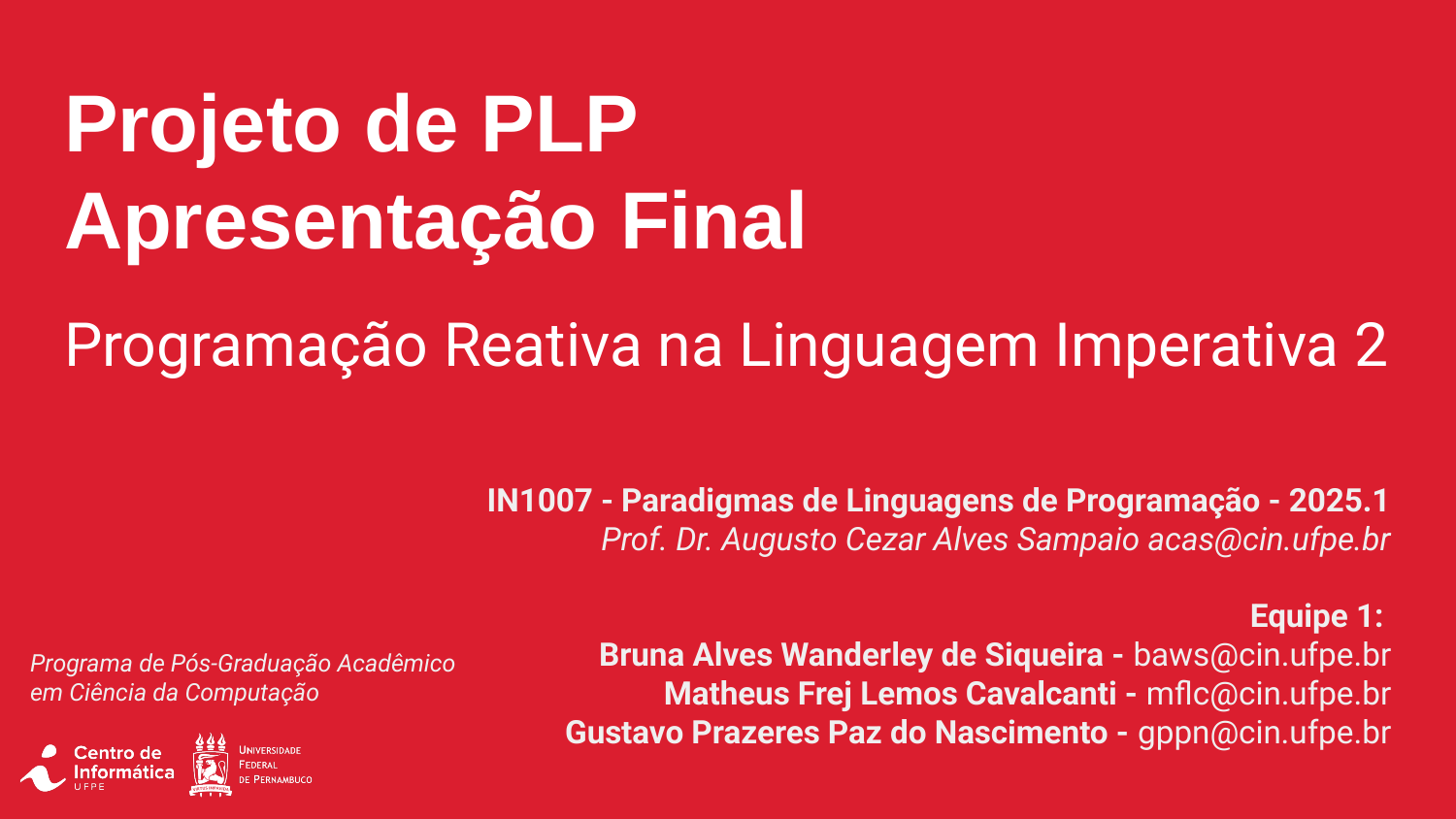

Projeto de PLP
Apresentação Final

Programação Reativa na Linguagem Imperativa 2
IN1007 - Paradigmas de Linguagens de Programação - 2025.1
Prof. Dr. Augusto Cezar Alves Sampaio acas@cin.ufpe.br

Equipe 1:
Bruna Alves Wanderley de Siqueira - baws@cin.ufpe.br
Matheus Frej Lemos Cavalcanti - mflc@cin.ufpe.br
Gustavo Prazeres Paz do Nascimento - gppn@cin.ufpe.br

Programa de Pós-Graduação Acadêmico em Ciência da Computação